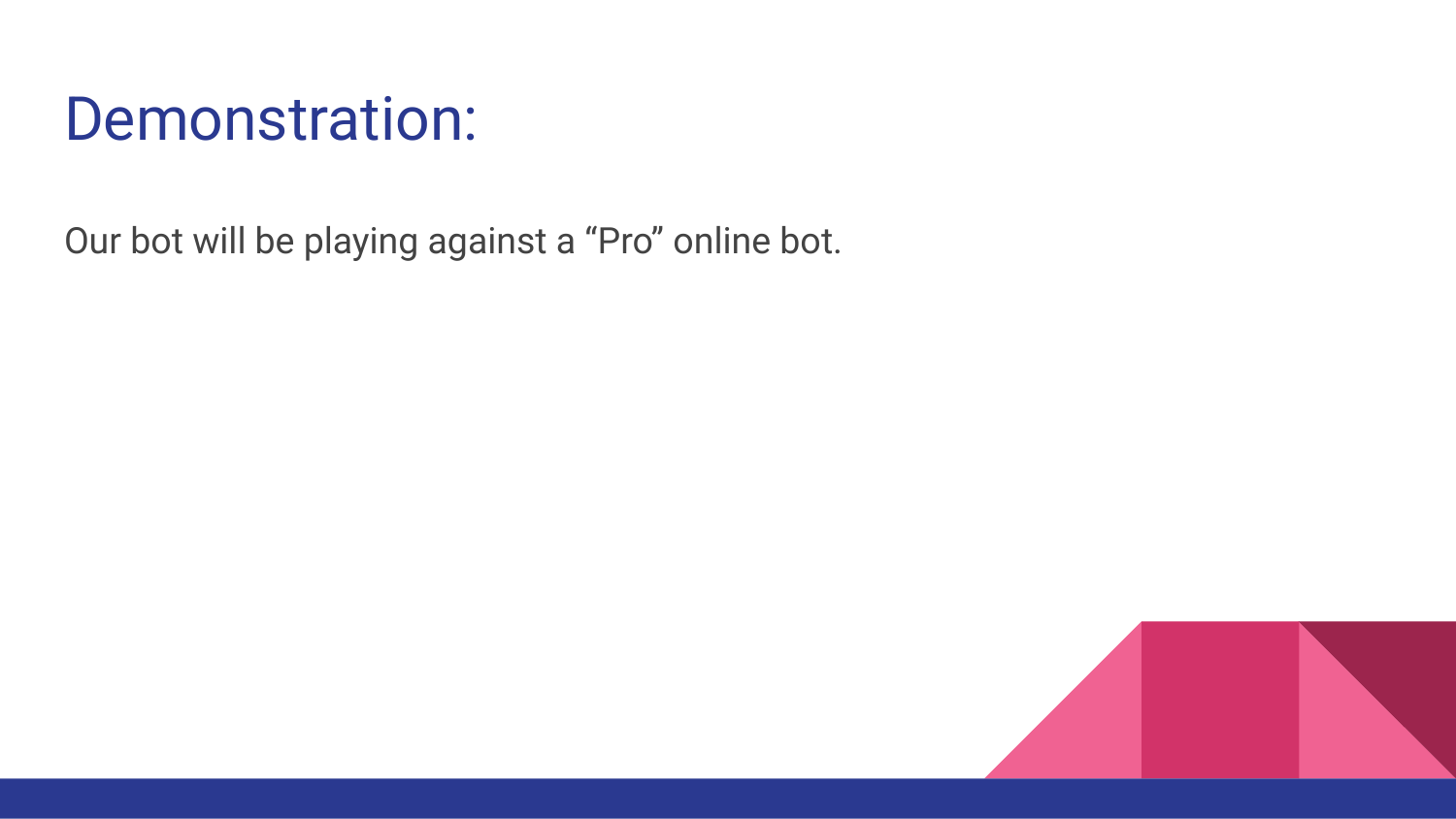

# Demonstration:
Our bot will be playing against a “Pro” online bot.